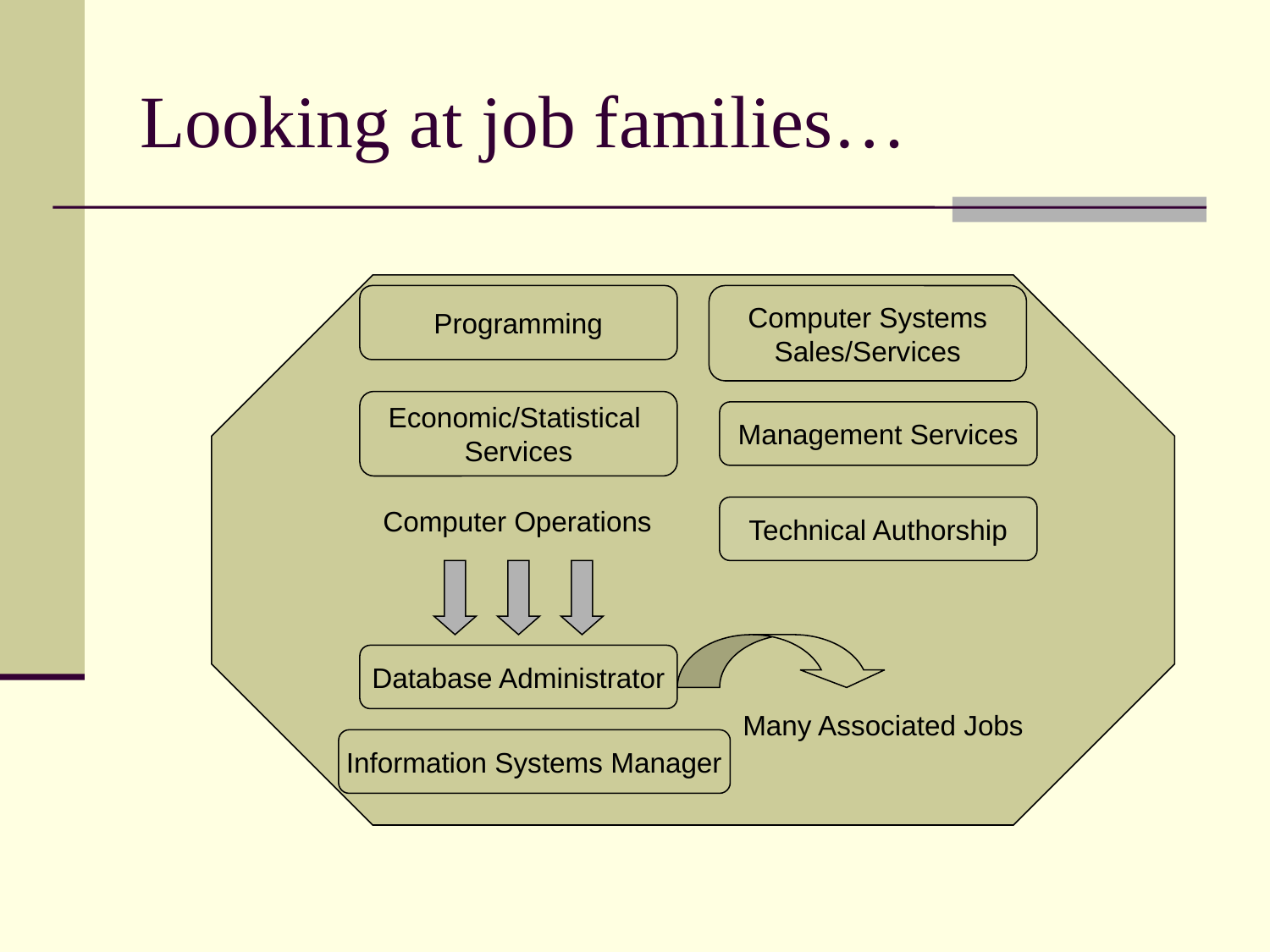

# Looking at job families…

Programming
Computer Systems
Sales/Services
Economic/Statistical
Services
Management Services
Computer Operations
Technical Authorship

Database Administrator
Many Associated Jobs
Information Systems Manager